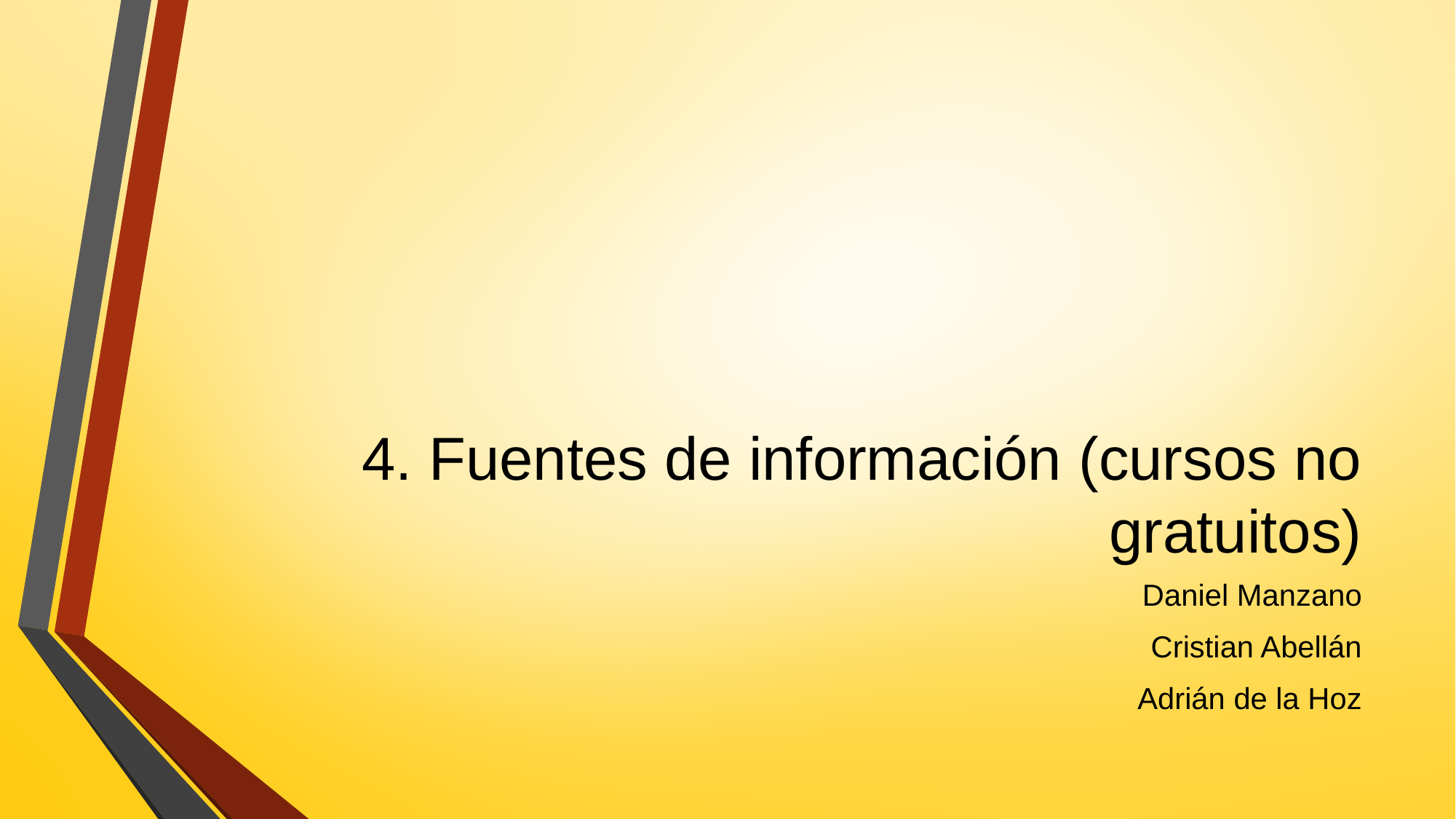

# 4. Fuentes de información (cursos no gratuitos)
Daniel Manzano
Cristian Abellán
Adrián de la Hoz